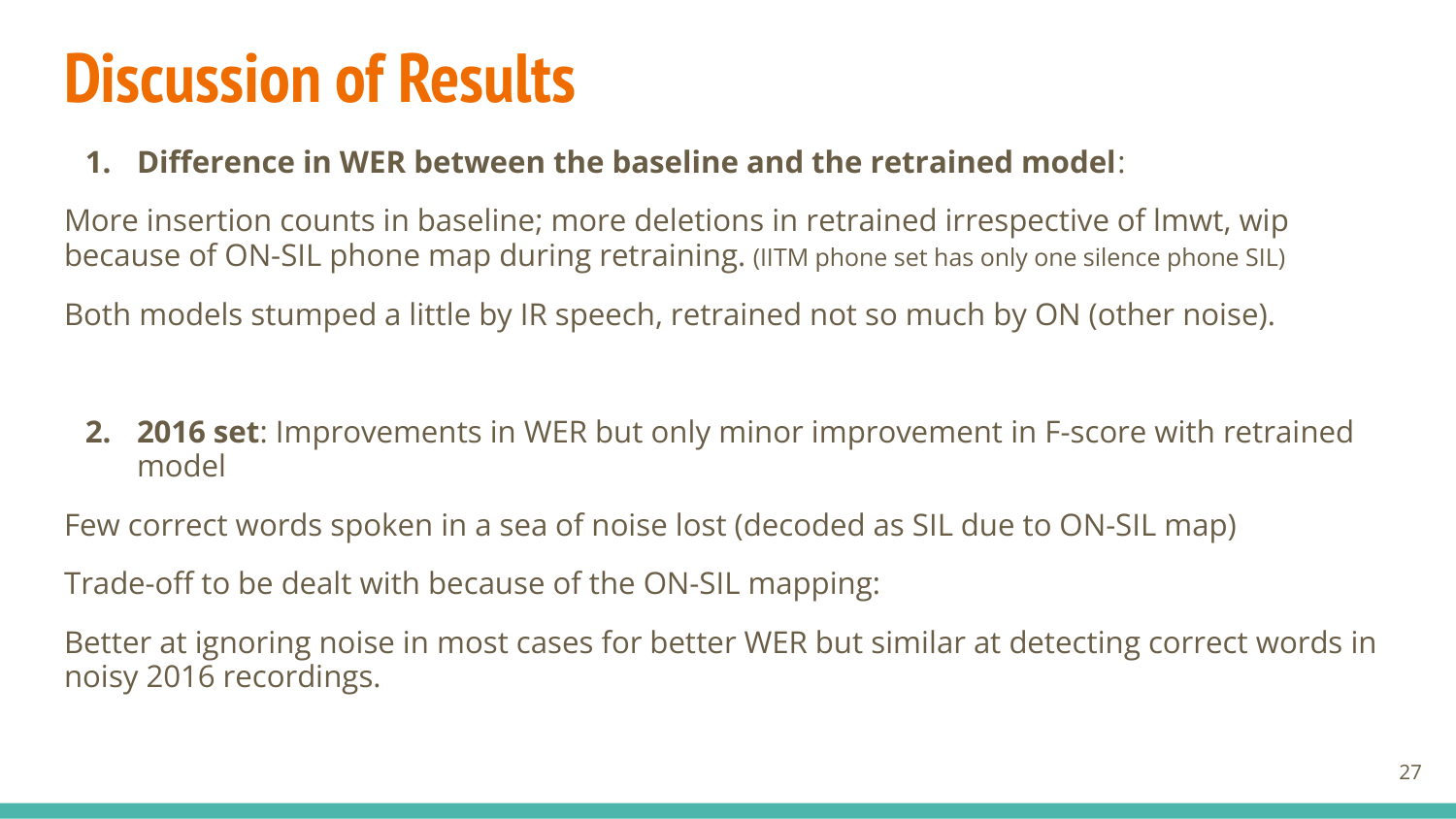

# Discussion of Results
Difference in WER between the baseline and the retrained model:
More insertion counts in baseline; more deletions in retrained irrespective of lmwt, wip because of ON-SIL phone map during retraining. (IITM phone set has only one silence phone SIL)
Both models stumped a little by IR speech, retrained not so much by ON (other noise).

2016 set: Improvements in WER but only minor improvement in F-score with retrained model
Few correct words spoken in a sea of noise lost (decoded as SIL due to ON-SIL map)
Trade-off to be dealt with because of the ON-SIL mapping:
Better at ignoring noise in most cases for better WER but similar at detecting correct words in noisy 2016 recordings.
27